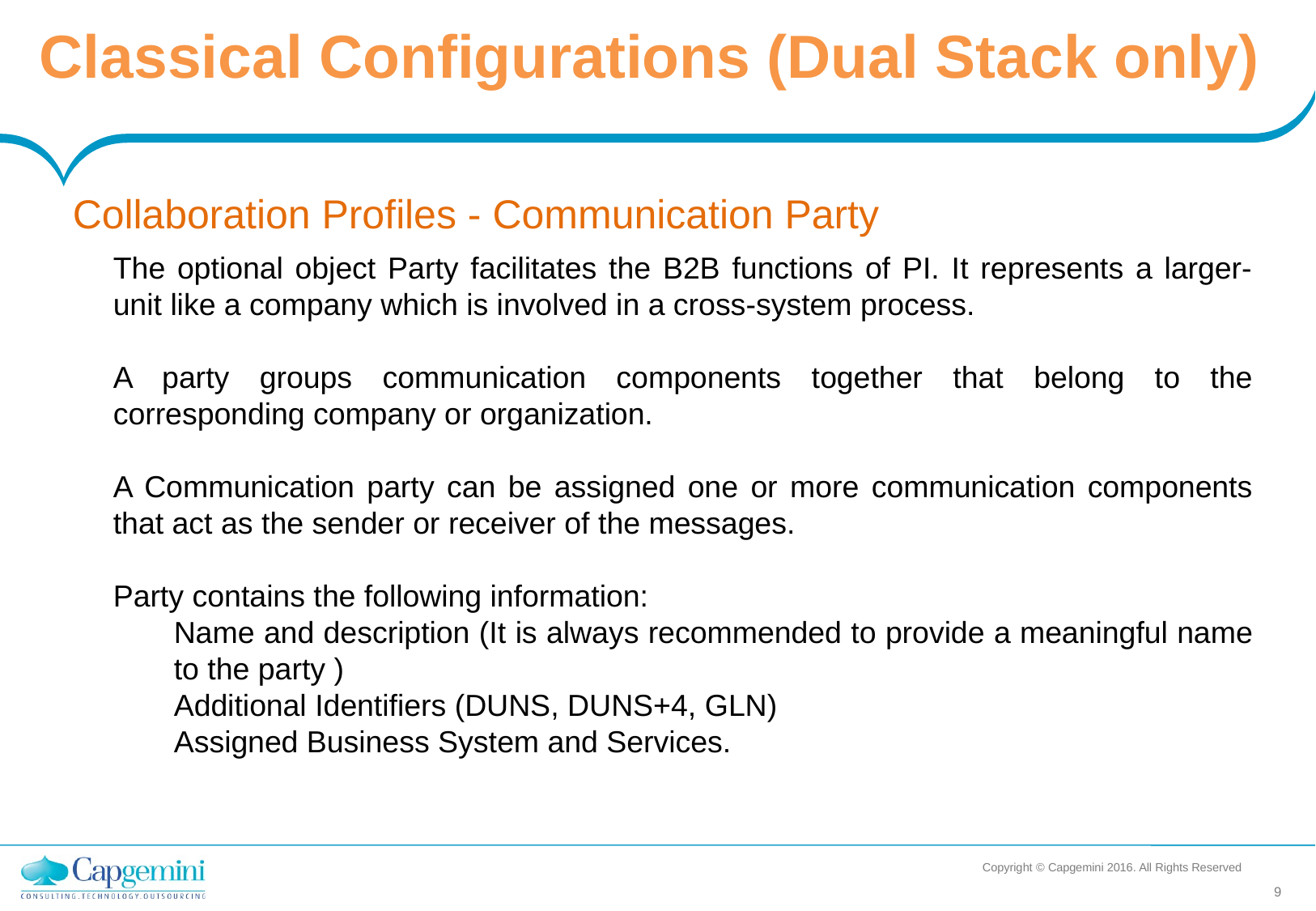

Classical Configurations (Dual Stack only)

Collaboration Profiles - Communication Party
The optional object Party facilitates the B2B functions of PI. It represents a larger-unit like a company which is involved in a cross-system process.

A party groups communication components together that belong to the corresponding company or organization.

A Communication party can be assigned one or more communication components that act as the sender or receiver of the messages.

Party contains the following information:
Name and description (It is always recommended to provide a meaningful name to the party )
Additional Identifiers (DUNS, DUNS+4, GLN)
Assigned Business System and Services.

Copyright © Capgemini 2016. All Rights Reserved
9